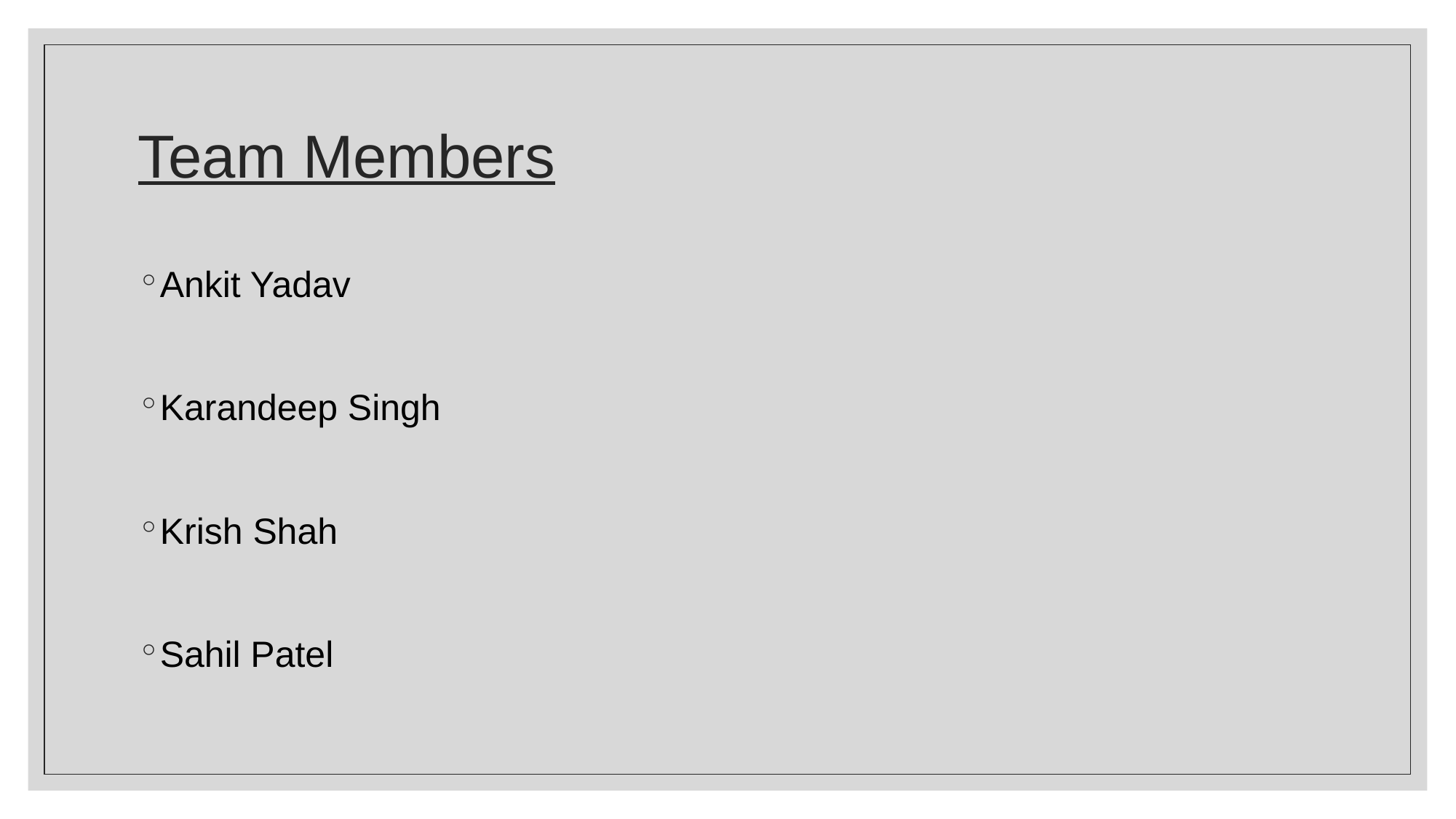

# Team Members
Ankit Yadav

Karandeep Singh

Krish Shah

Sahil Patel